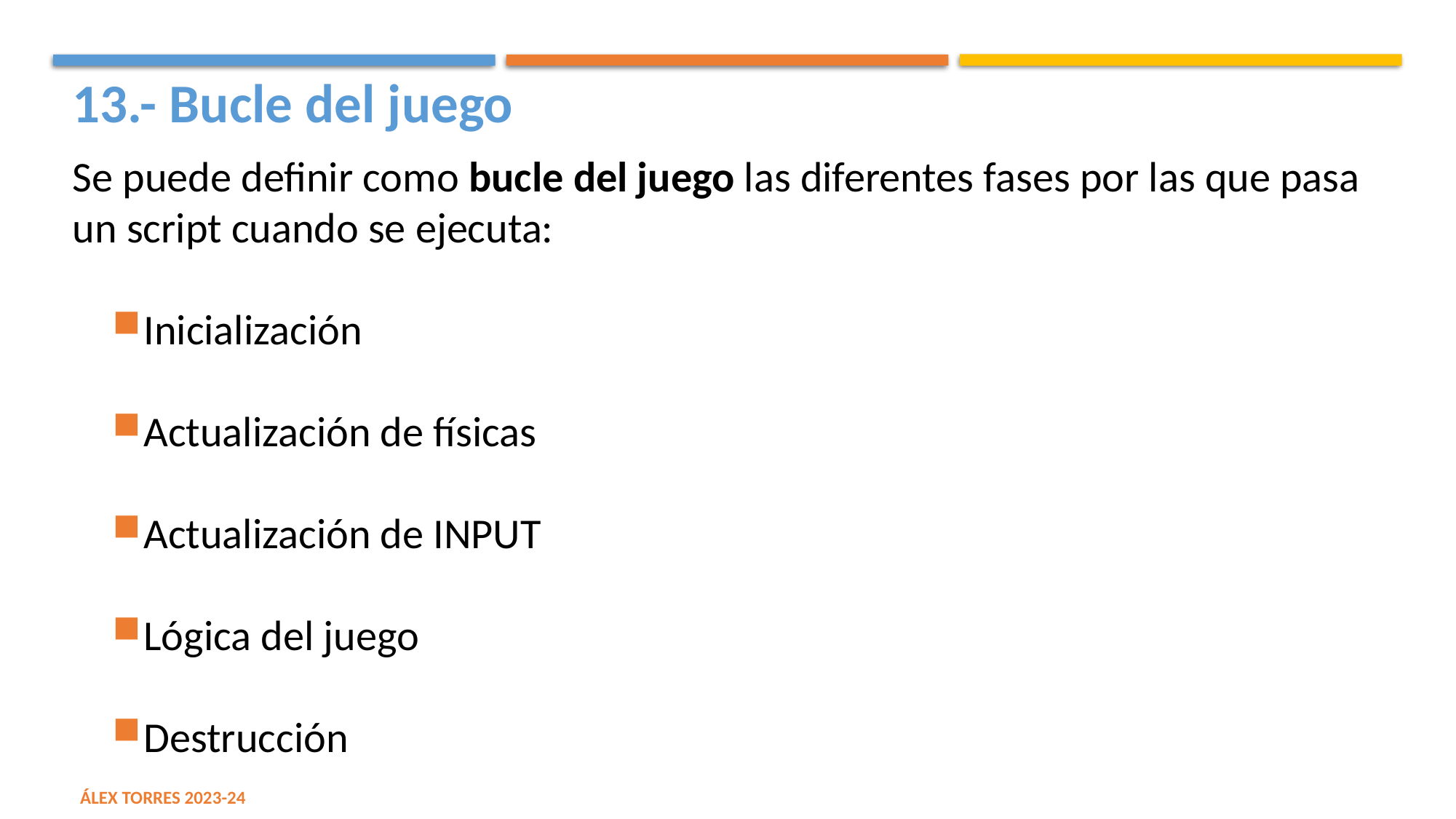

13.- Bucle del juego
Se puede definir como bucle del juego las diferentes fases por las que pasa un script cuando se ejecuta:

Inicialización

Actualización de físicas

Actualización de INPUT

Lógica del juego

Destrucción